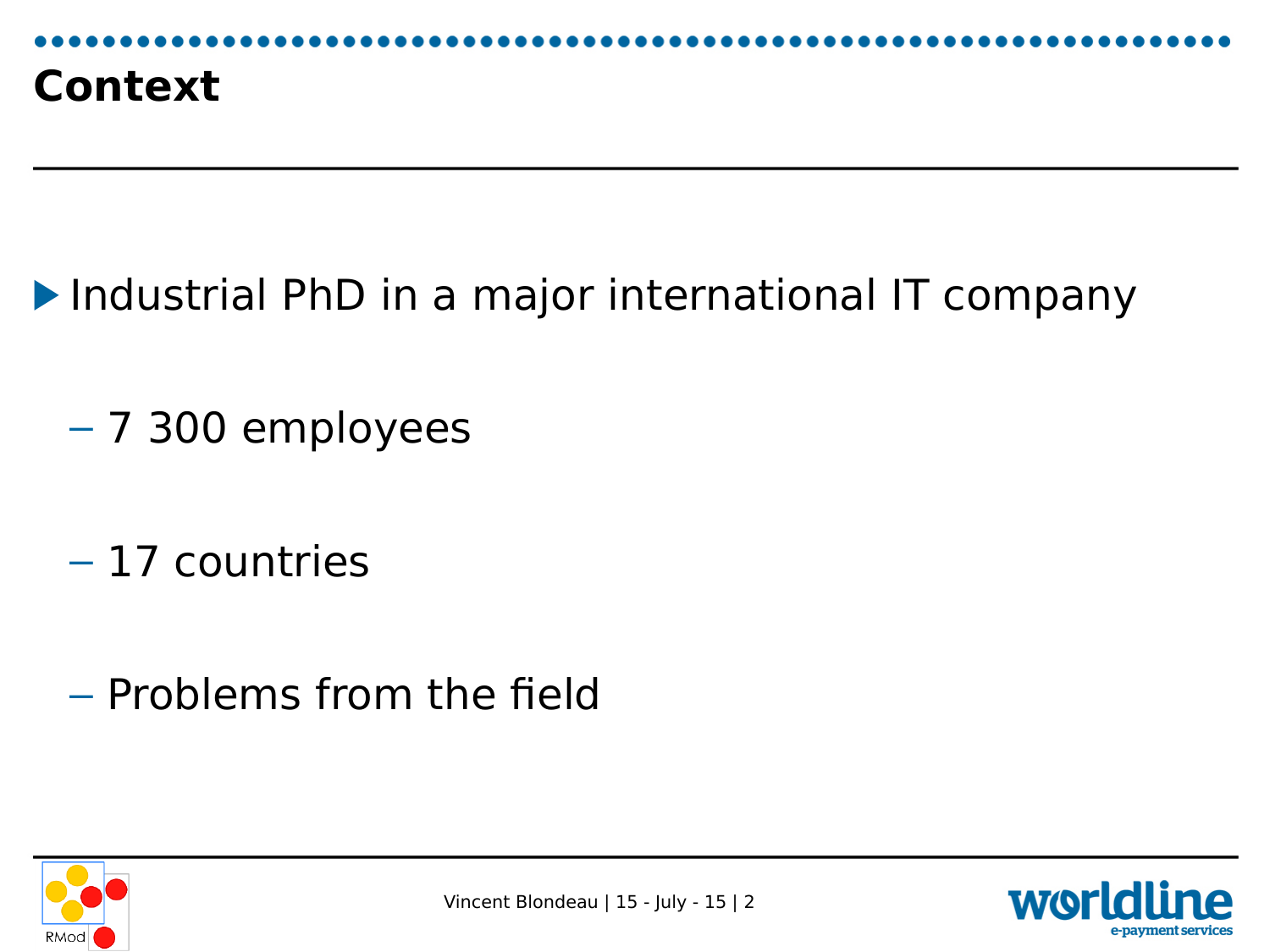

# Context

Industrial PhD in a major international IT company

7 300 employees

17 countries

Problems from the field